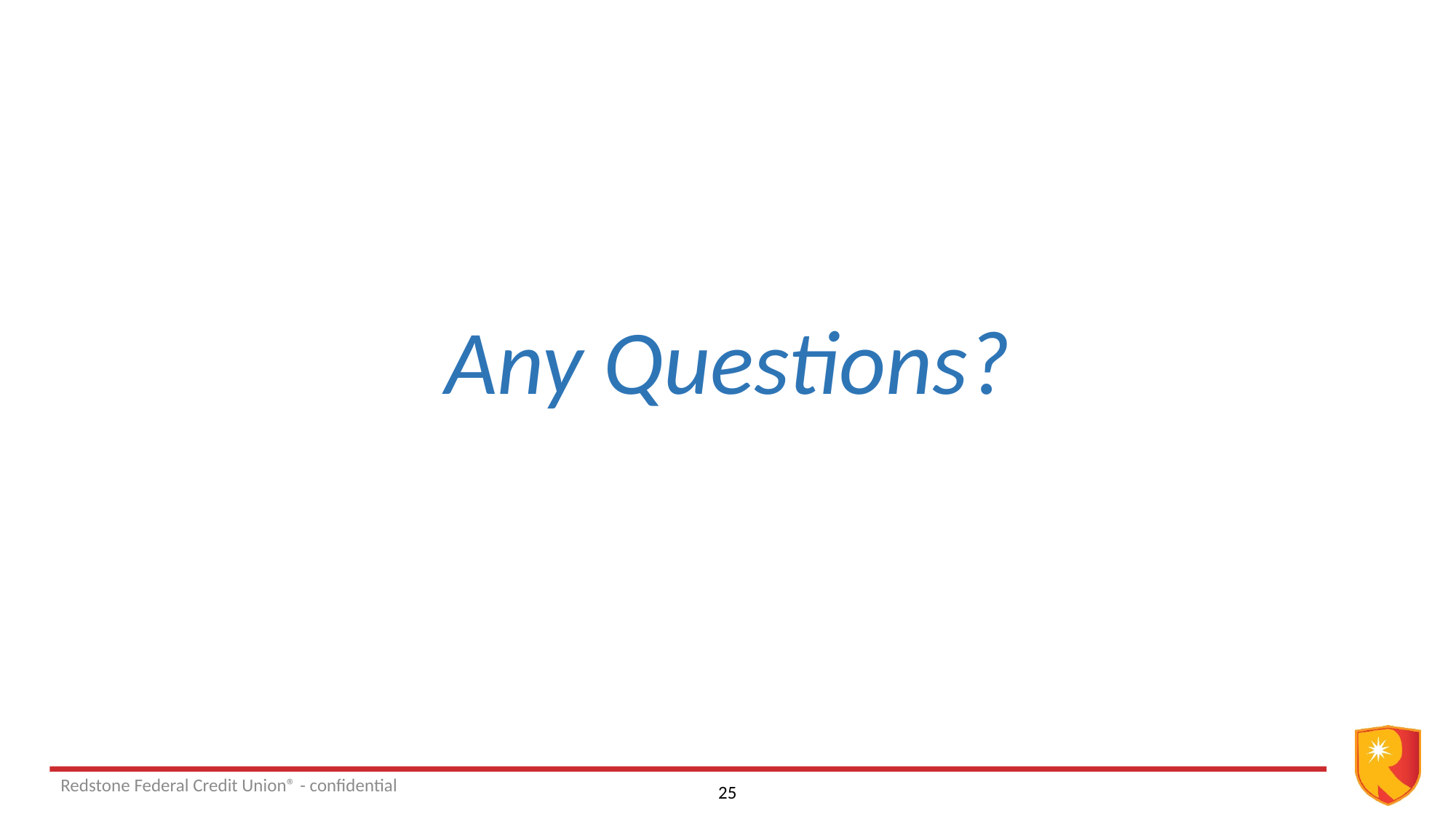

Any Questions?
Redstone Federal Credit Union® - confidential